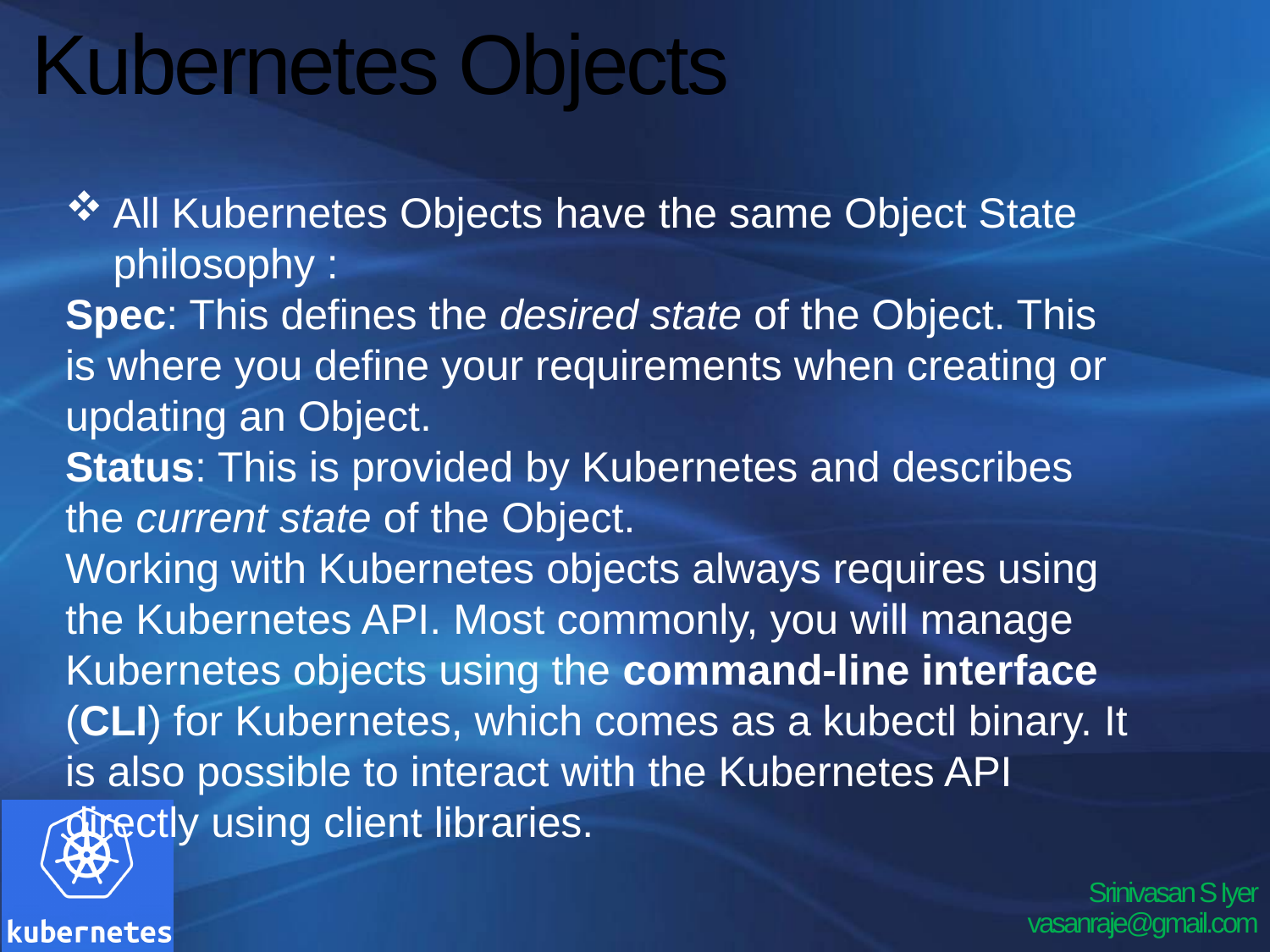

# Kubernetes Objects
All Kubernetes Objects have the same Object State philosophy :
Spec: This defines the desired state of the Object. This is where you define your requirements when creating or updating an Object.
Status: This is provided by Kubernetes and describes the current state of the Object.
Working with Kubernetes objects always requires using the Kubernetes API. Most commonly, you will manage Kubernetes objects using the command-line interface (CLI) for Kubernetes, which comes as a kubectl binary. It is also possible to interact with the Kubernetes API directly using client libraries.